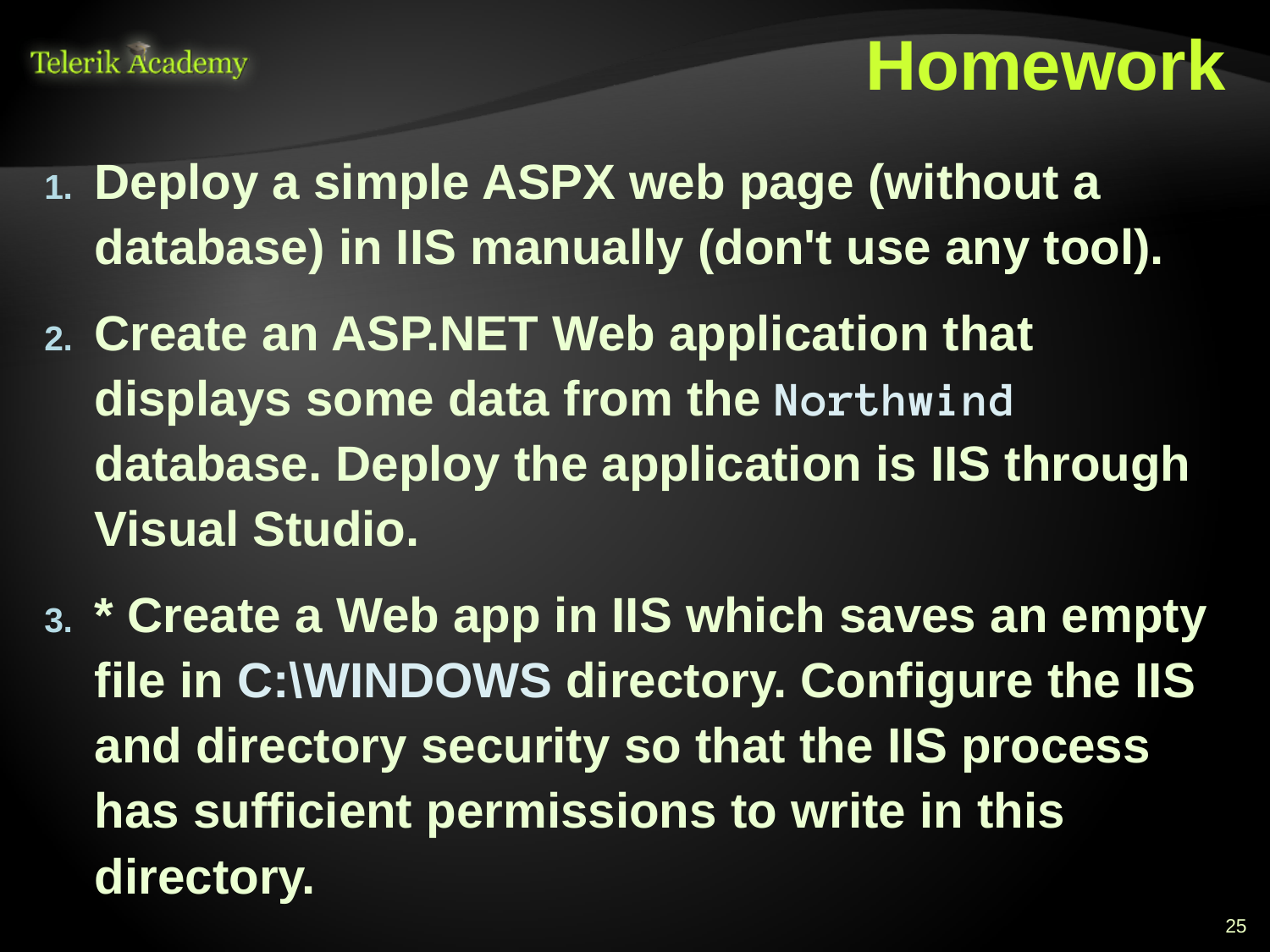

# Homework
Deploy a simple ASPX web page (without a database) in IIS manually (don't use any tool).
Create an ASP.NET Web application that displays some data from the Northwind database. Deploy the application is IIS through Visual Studio.
* Create a Web app in IIS which saves an empty file in C:\WINDOWS directory. Configure the IIS and directory security so that the IIS process has sufficient permissions to write in this directory.
25